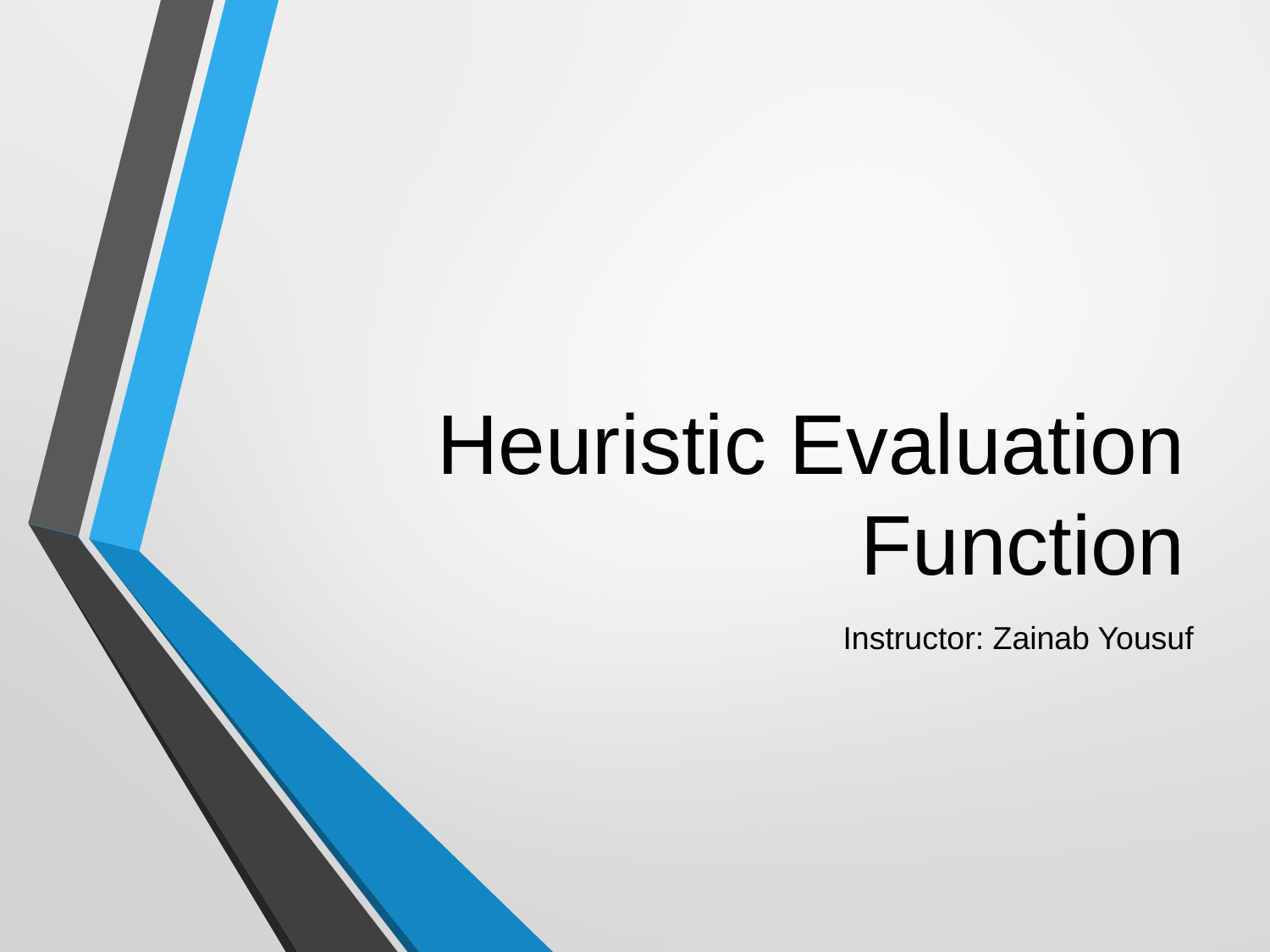

# Heuristic Evaluation Function
Instructor: Zainab Yousuf